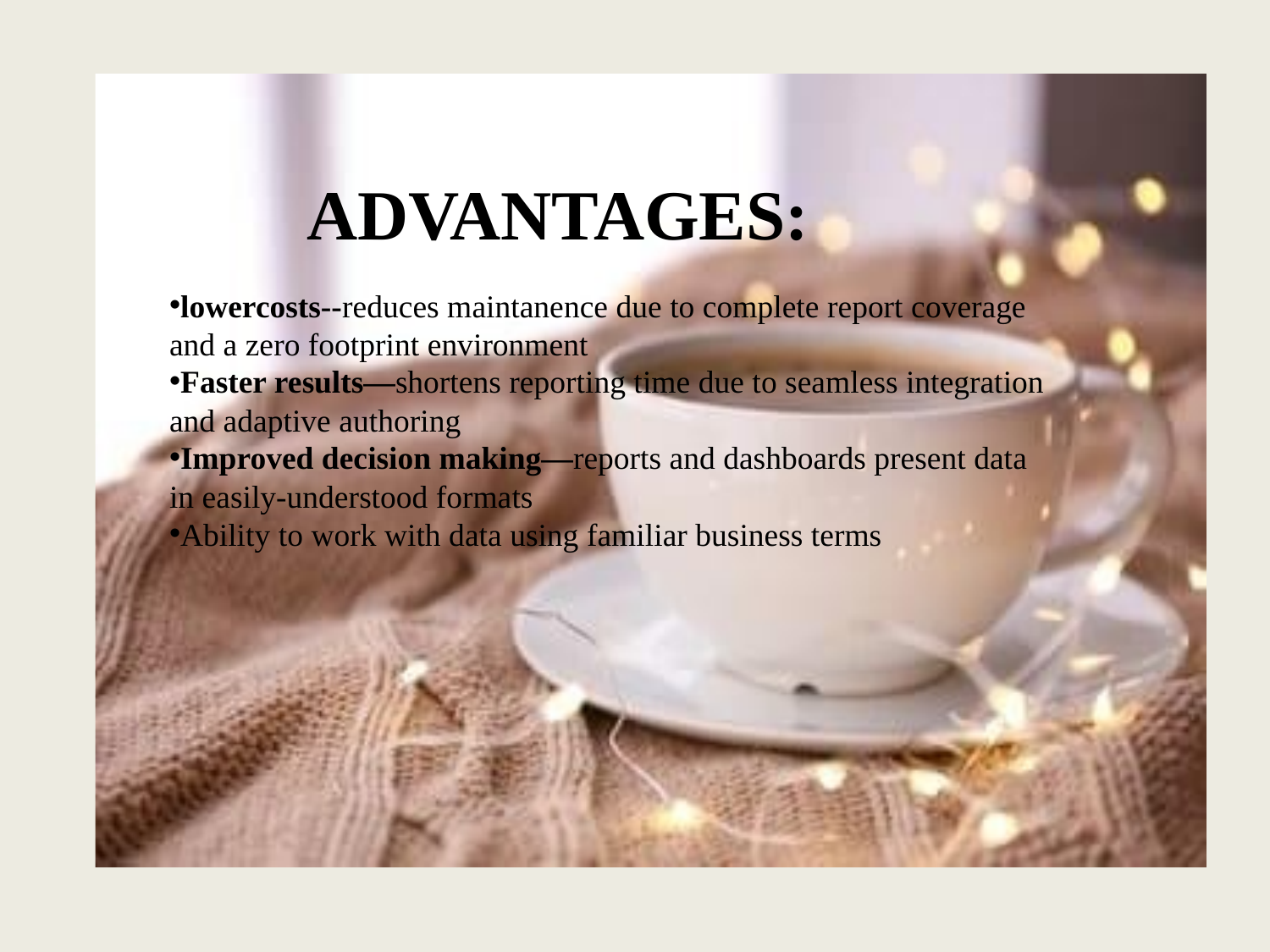

# ADVANTAGES:
lowercosts--reduces maintanence due to complete report coverage and a zero footprint environment
Faster results—shortens reporting time due to seamless integration and adaptive authoring
Improved decision making—reports and dashboards present data in easily-understood formats
Ability to work with data using familiar business terms